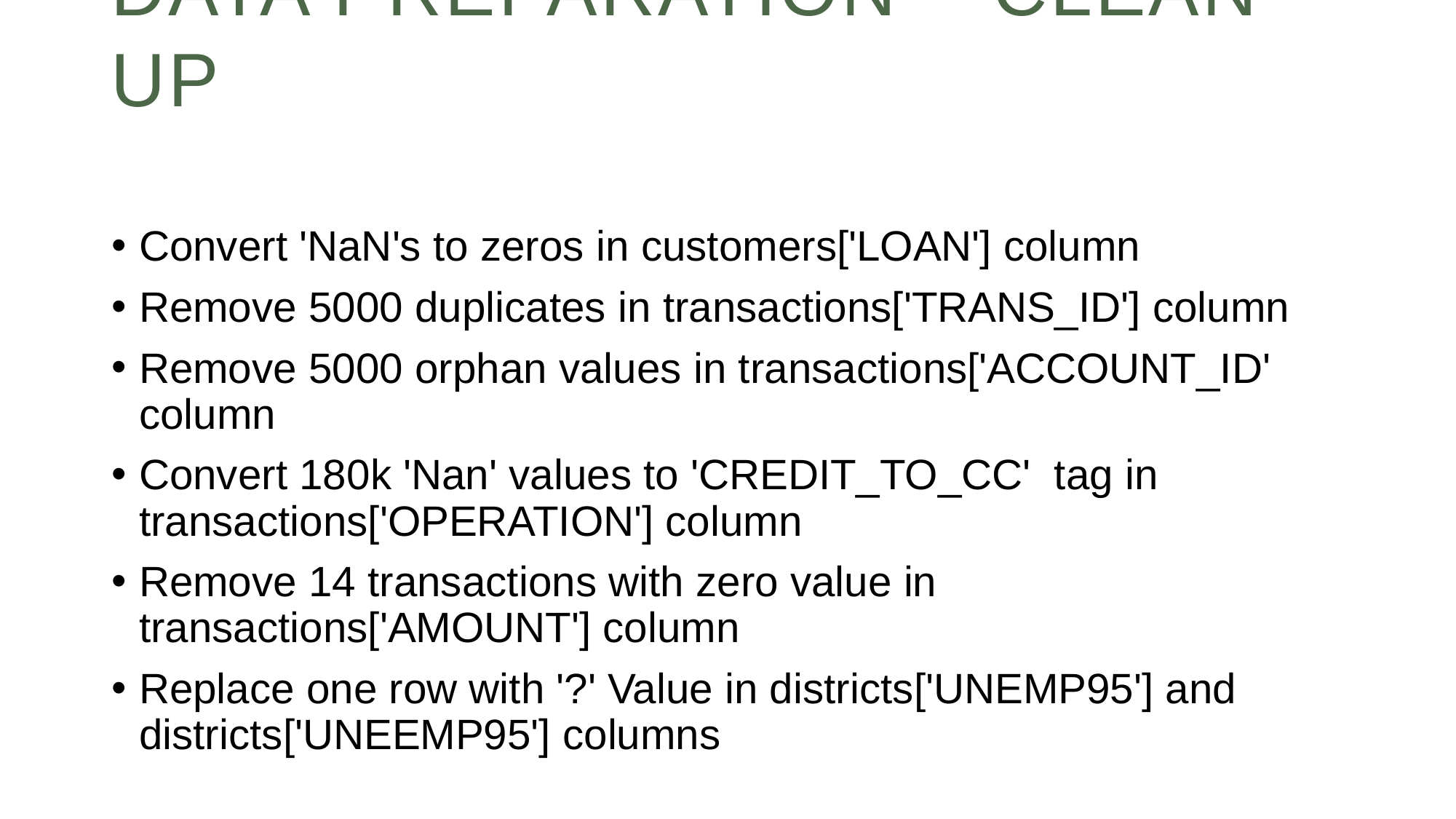

# DATA PREPARATION – clean-up

Convert 'NaN's to zeros in customers['LOAN'] column
Remove 5000 duplicates in transactions['TRANS_ID'] column
Remove 5000 orphan values in transactions['ACCOUNT_ID' column
Convert 180k 'Nan' values to 'CREDIT_TO_CC'  tag in transactions['OPERATION'] column
Remove 14 transactions with zero value in transactions['AMOUNT'] column
Replace one row with '?' Value in districts['UNEMP95'] and districts['UNEEMP95'] columns